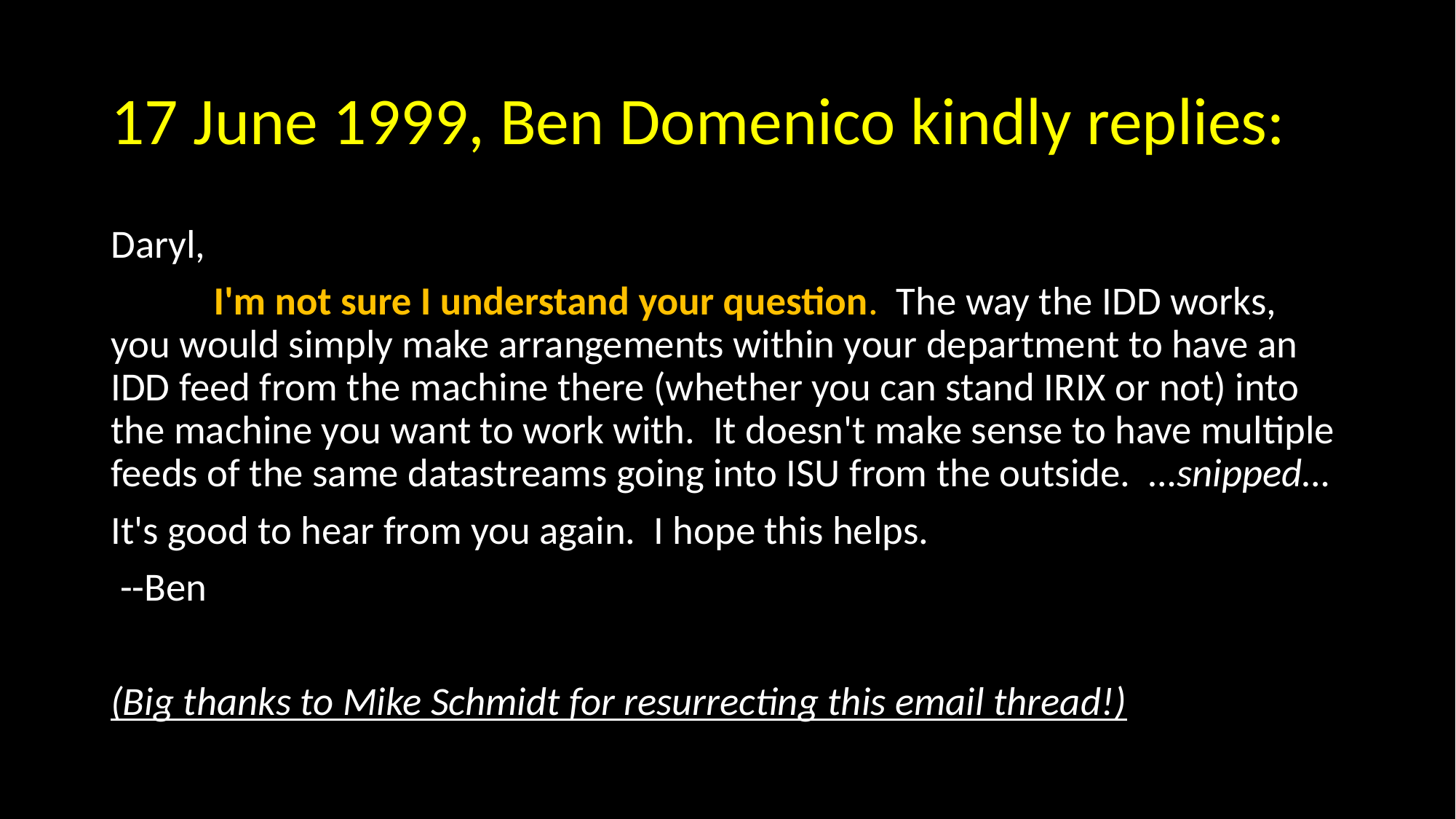

# 17 June 1999, Ben Domenico kindly replies:
Daryl,
	I'm not sure I understand your question.  The way the IDD works, you would simply make arrangements within your department to have an IDD feed from the machine there (whether you can stand IRIX or not) into the machine you want to work with.  It doesn't make sense to have multiple feeds of the same datastreams going into ISU from the outside.  …snipped…
It's good to hear from you again.  I hope this helps.
 --Ben

(Big thanks to Mike Schmidt for resurrecting this email thread!)